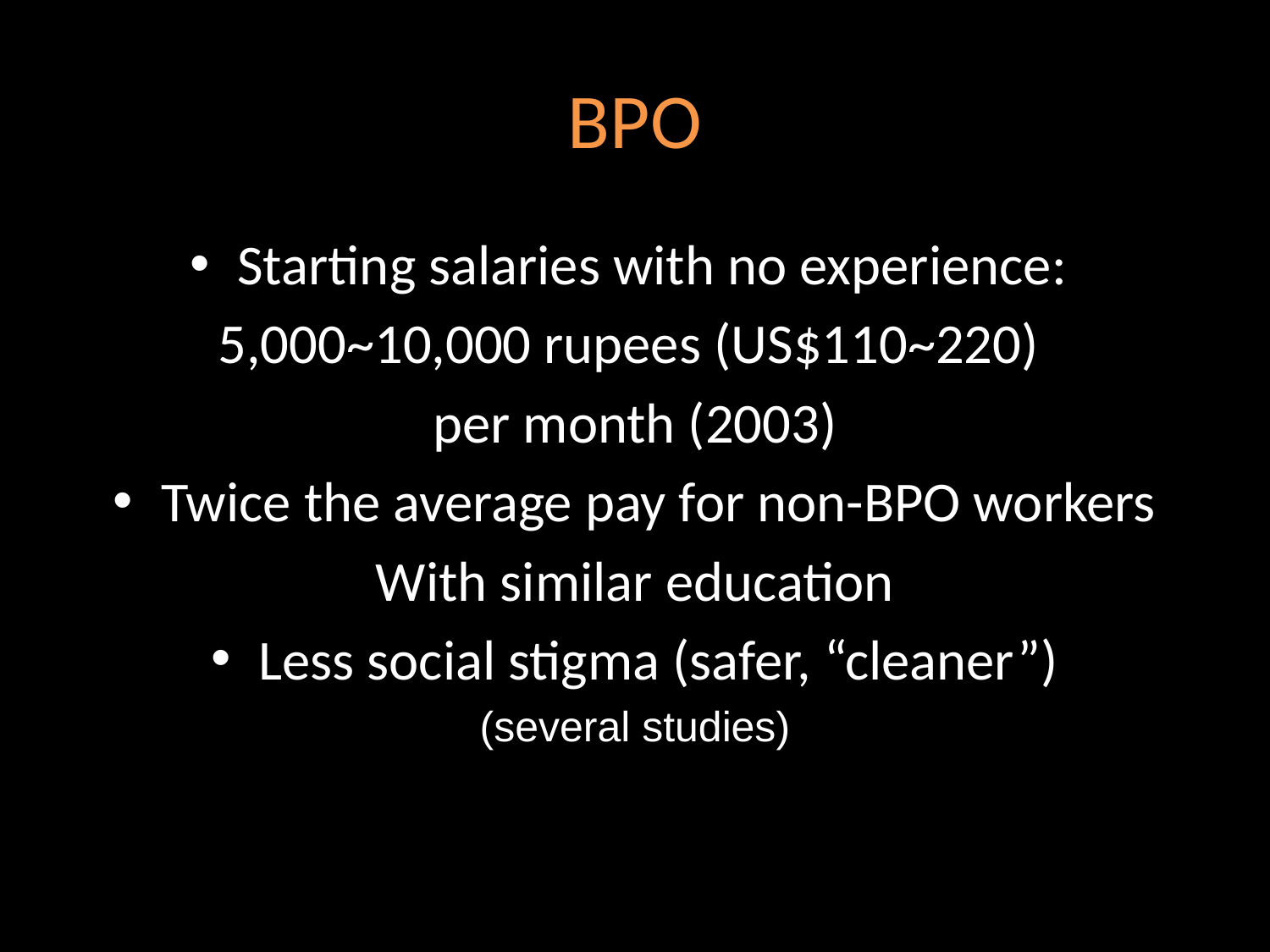

# BPO
Starting salaries with no experience:
5,000~10,000 rupees (US$110~220)
per month (2003)
Twice the average pay for non-BPO workers
With similar education
Less social stigma (safer, “cleaner”)
(several studies)